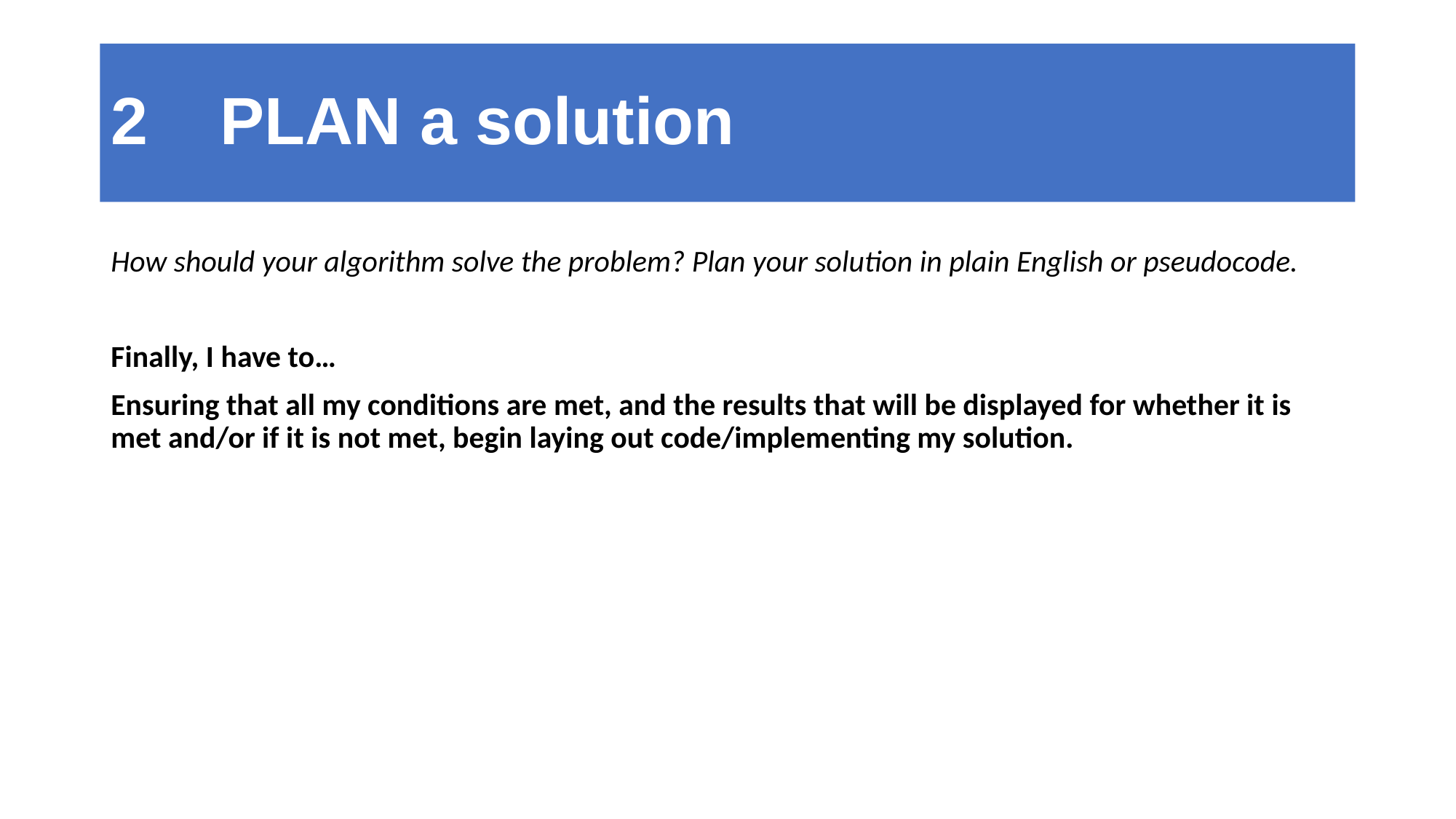

# 2	PLAN a solution
How should your algorithm solve the problem? Plan your solution in plain English or pseudocode.

Finally, I have to…
Ensuring that all my conditions are met, and the results that will be displayed for whether it is met and/or if it is not met, begin laying out code/implementing my solution.